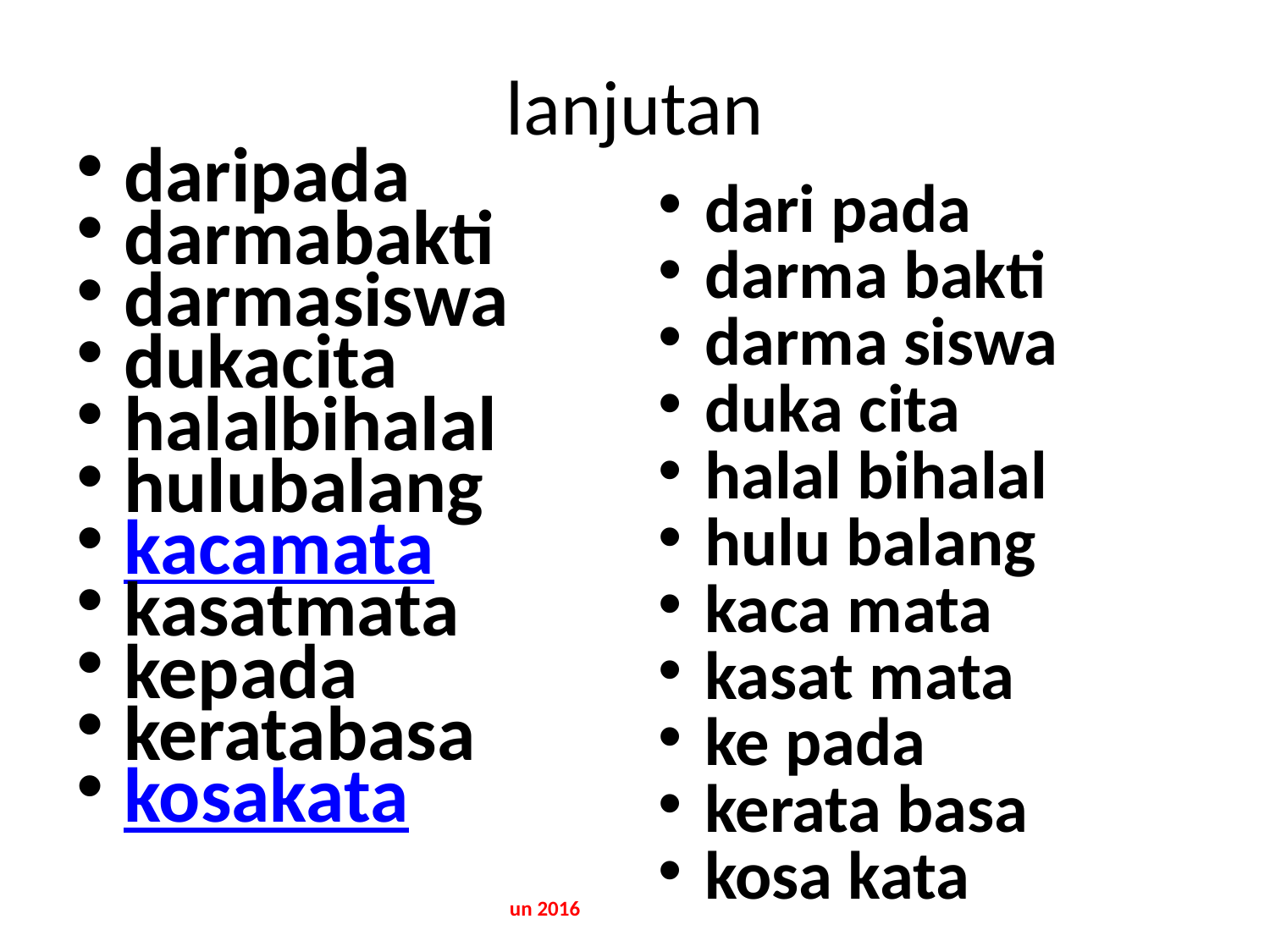

# lanjutan
daripada
darmabakti
darmasiswa
dukacita
halalbihalal
hulubalang
kacamata
kasatmata
kepada
keratabasa
kosakata
dari pada
darma bakti
darma siswa
duka cita
halal bihalal
hulu balang
kaca mata
kasat mata
ke pada
kerata basa
kosa kata

un 2016